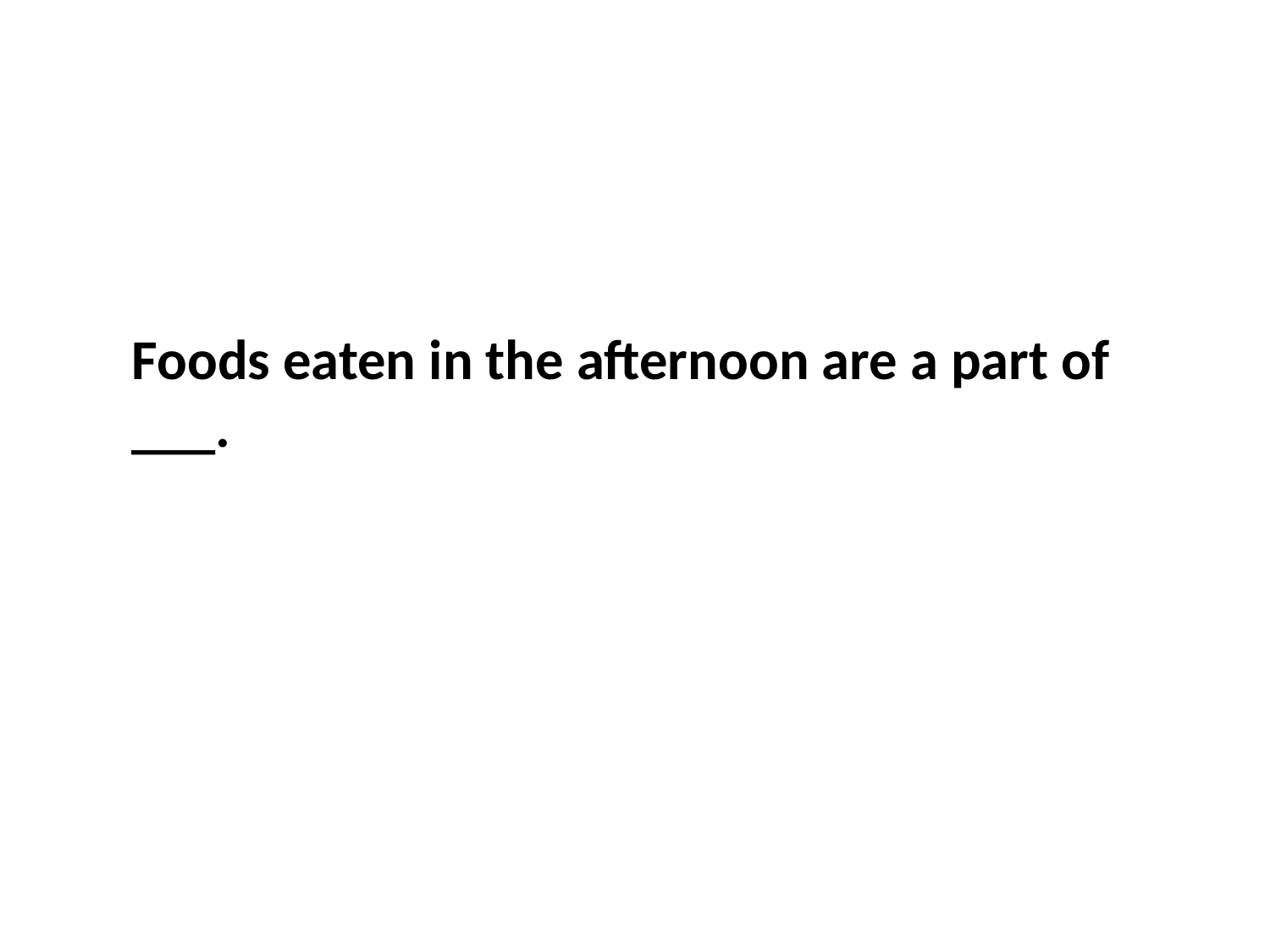

Foods eaten in the afternoon are a part of ___.